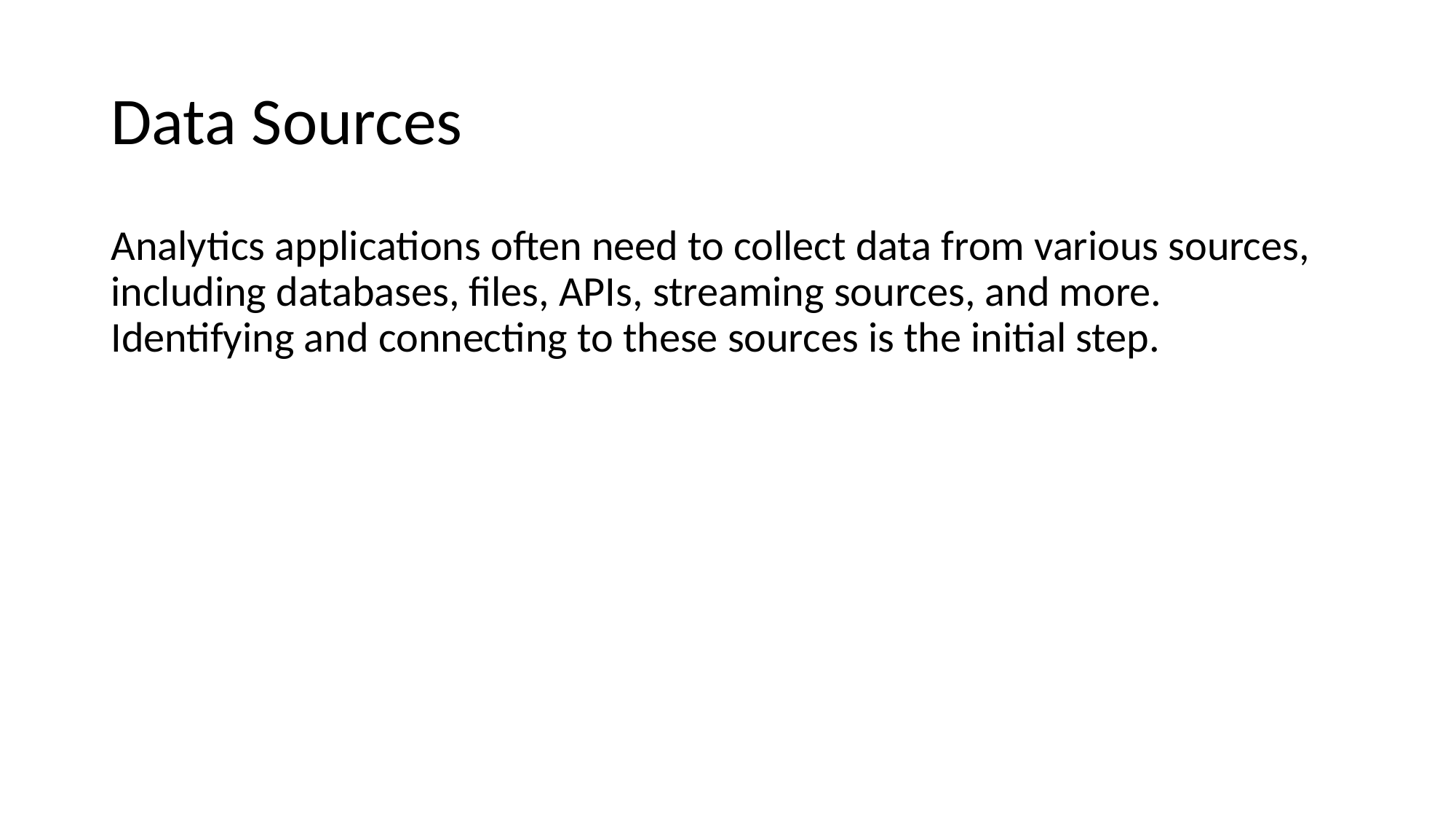

# Data Sources
Analytics applications often need to collect data from various sources, including databases, files, APIs, streaming sources, and more. Identifying and connecting to these sources is the initial step.